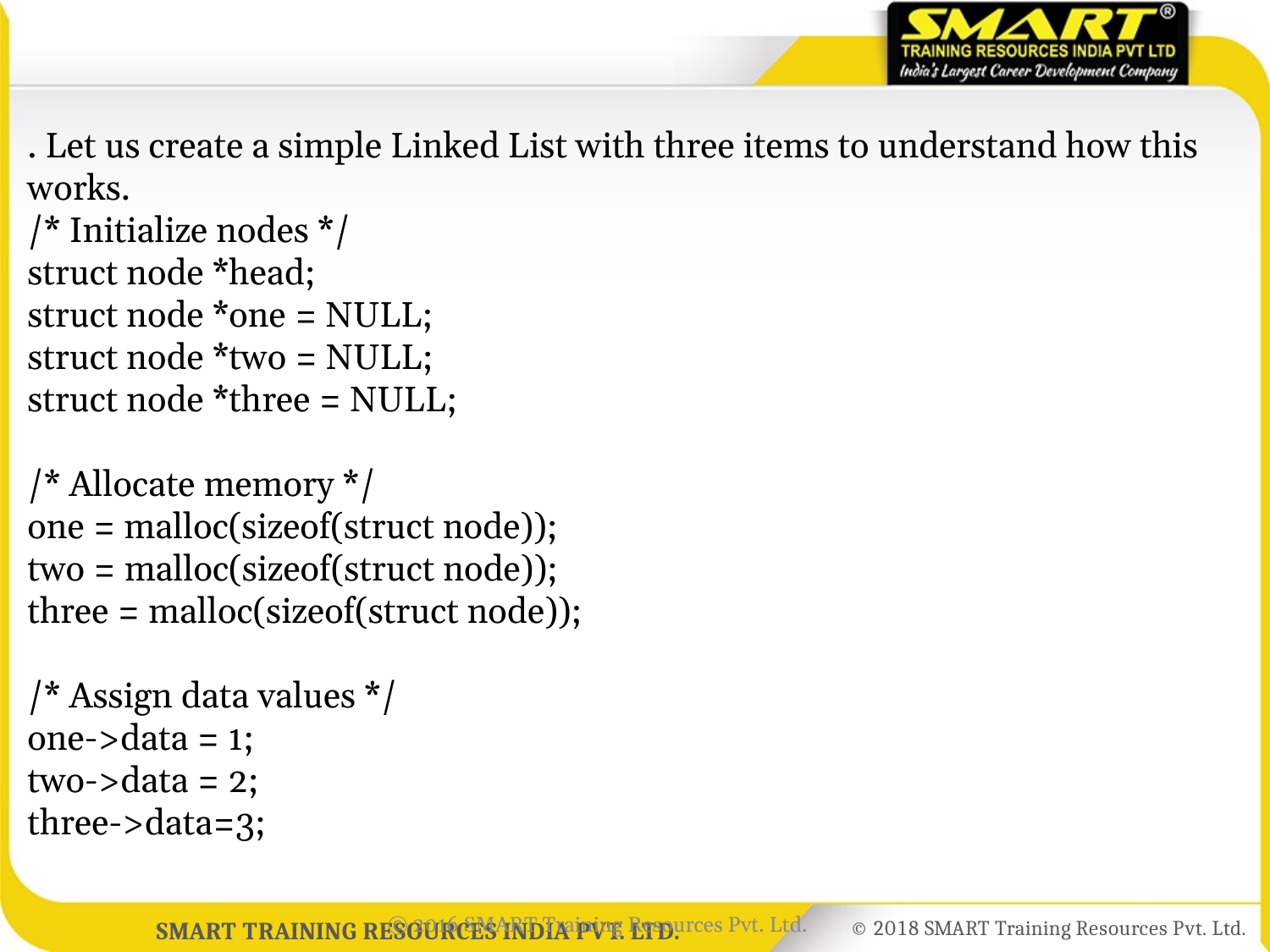

. Let us create a simple Linked List with three items to understand how this works.
/* Initialize nodes */
struct node *head;
struct node *one = NULL;
struct node *two = NULL;
struct node *three = NULL;

/* Allocate memory */
one = malloc(sizeof(struct node));
two = malloc(sizeof(struct node));
three = malloc(sizeof(struct node));

/* Assign data values */
one->data = 1;
two->data = 2;
three->data=3;

© 2016 SMART Training Resources Pvt. Ltd.